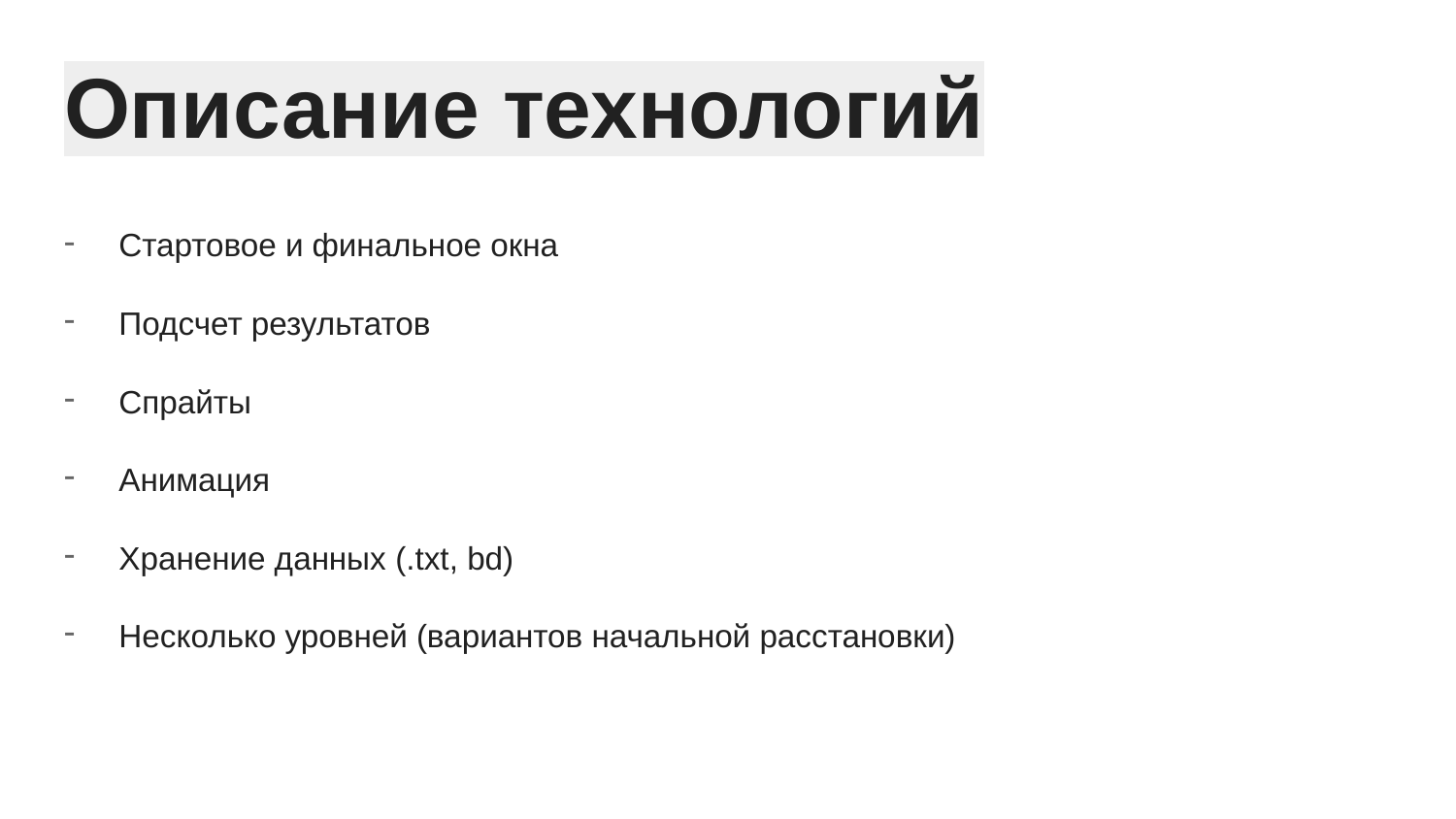

# Описание технологий
Стартовое и финальное окна
Подсчет результатов
Спрайты
Анимация
Хранение данных (.txt, bd)
Несколько уровней (вариантов начальной расстановки)